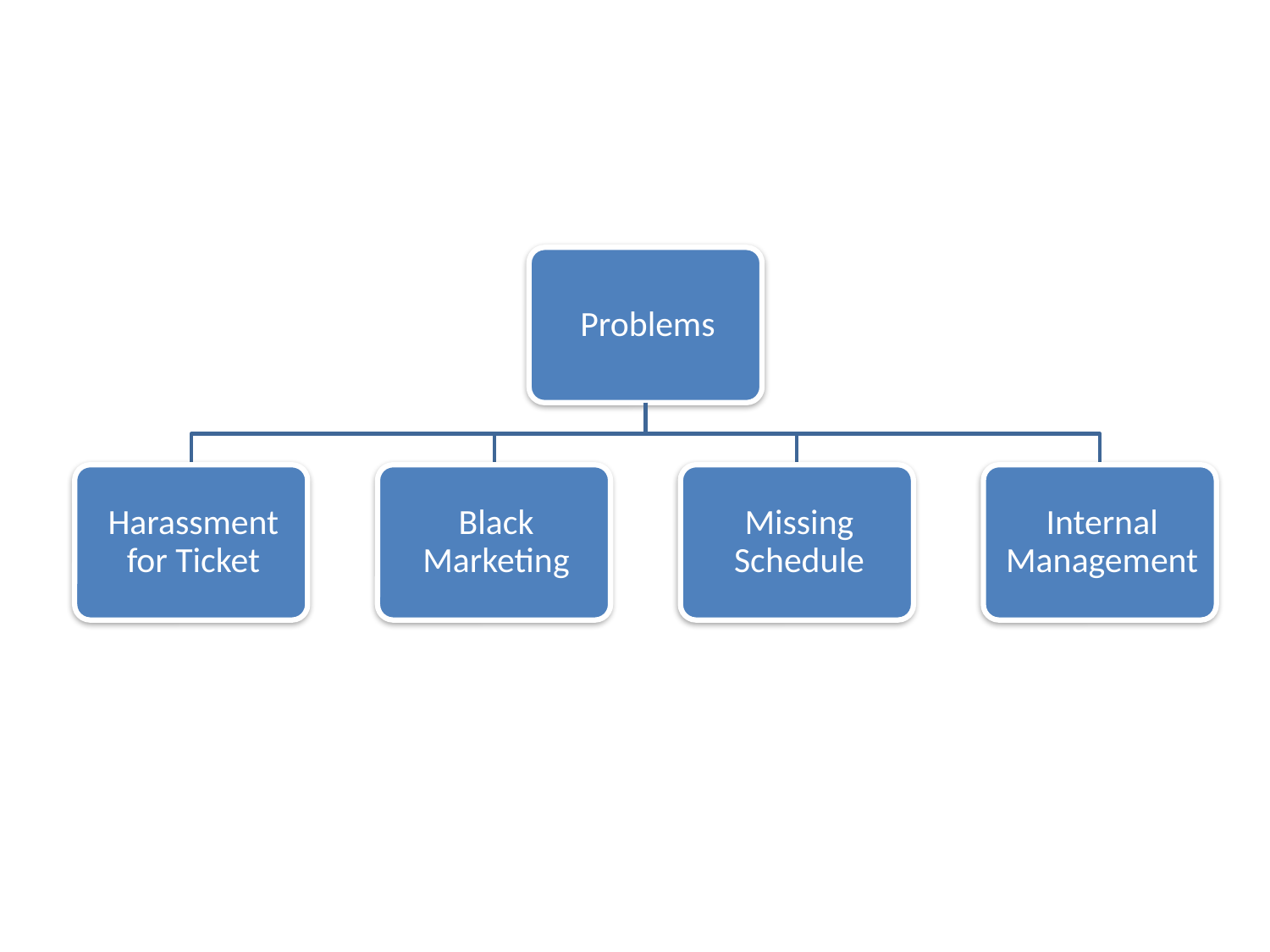

Problems
Harassment for Ticket
Black Marketing
Missing Schedule
Internal Management